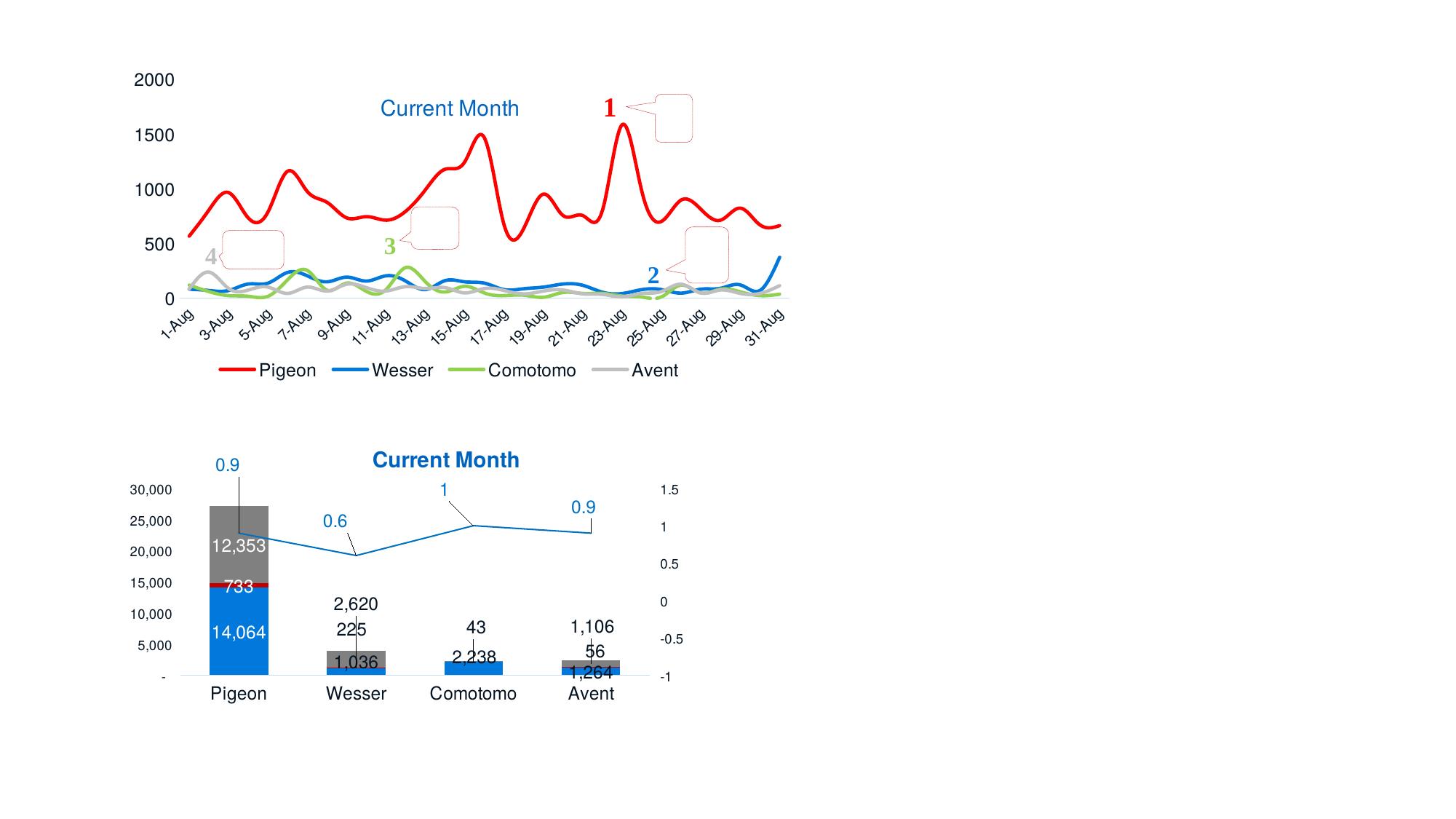

### Chart: Current Month

| Category | Pigeon | Wesser | Comotomo | Avent |
|---|---|---|---|---|
| 43678 | 567.0 | 83.0 | 120.0 | 84.0 |
| 43679 | 805.0 | 71.0 | 61.0 | 239.0 |
| 43680 | 965.0 | 71.0 | 24.0 | 89.0 |
| 43681 | 734.0 | 130.0 | 18.0 | 75.0 |
| 43682 | 787.0 | 138.0 | 18.0 | 102.0 |
| 43683 | 1160.0 | 236.0 | 169.0 | 44.0 |
| 43684 | 975.0 | 205.0 | 254.0 | 102.0 |
| 43685 | 876.0 | 150.0 | 74.0 | 66.0 |
| 43686 | 734.0 | 193.0 | 138.0 | 128.0 |
| 43687 | 745.0 | 157.0 | 63.0 | 97.0 |
| 43688 | 713.0 | 205.0 | 79.0 | 66.0 |
| 43689 | 794.0 | 157.0 | 280.0 | 106.0 |
| 43690 | 990.0 | 79.0 | 151.0 | 89.0 |
| 43691 | 1178.0 | 161.0 | 57.0 | 97.0 |
| 43692 | 1245.0 | 150.0 | 109.0 | 49.0 |
| 43693 | 1465.0 | 138.0 | 48.0 | 89.0 |
| 43694 | 670.0 | 79.0 | 24.0 | 71.0 |
| 43695 | 638.0 | 87.0 | 28.0 | 40.0 |
| 43696 | 951.0 | 102.0 | 9.0 | 66.0 |
| 43697 | 755.0 | 130.0 | 53.0 | 75.0 |
| 43698 | 755.0 | 118.0 | 44.0 | 40.0 |
| 43699 | 805.0 | 55.0 | 44.0 | 35.0 |
| 43700 | 1585.0 | 43.0 | 20.0 | 13.0 |
| 43701 | 975.0 | 79.0 | 11.0 | 44.0 |
| 43702 | 702.0 | 79.0 | 13.0 | 62.0 |
| 43703 | 897.0 | 47.0 | 120.0 | 128.0 |
| 43704 | 812.0 | 83.0 | 48.0 | 49.0 |
| 43705 | 713.0 | 91.0 | 83.0 | 75.0 |
| 43706 | 823.0 | 122.0 | 59.0 | 44.0 |
| 43707 | 670.0 | 71.0 | 24.0 | 44.0 |
| 43708 | 663.0 | 374.0 | 37.0 | 115.0 |

### Chart: Current Month

| Category | Positive | Negative | Neutral | Sentiment Index |
|---|---|---|---|---|
| Pigeon | 14064.0 | 733.0 | 12353.0 | 0.9 |
| Wesser | 1036.0 | 225.0 | 2620.0 | 0.6 |
| Comotomo | 2238.0 | 0.0 | 43.0 | 1.0 |
| Avent | 1264.0 | 56.0 | 1106.0 | 0.9 |